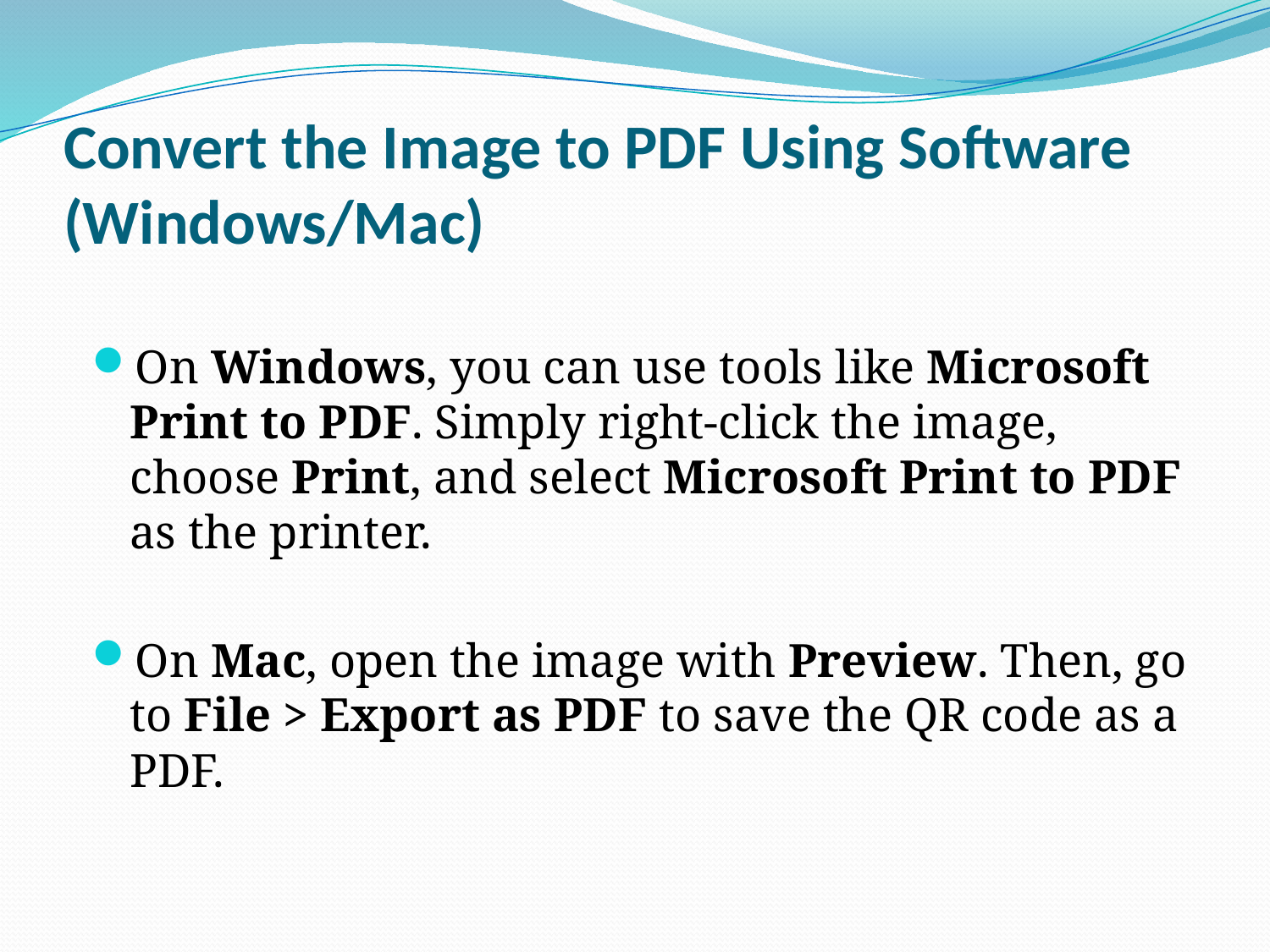

# Convert the Image to PDF Using Software (Windows/Mac)

On Windows, you can use tools like Microsoft Print to PDF. Simply right-click the image, choose Print, and select Microsoft Print to PDF as the printer.

On Mac, open the image with Preview. Then, go to File > Export as PDF to save the QR code as a PDF.